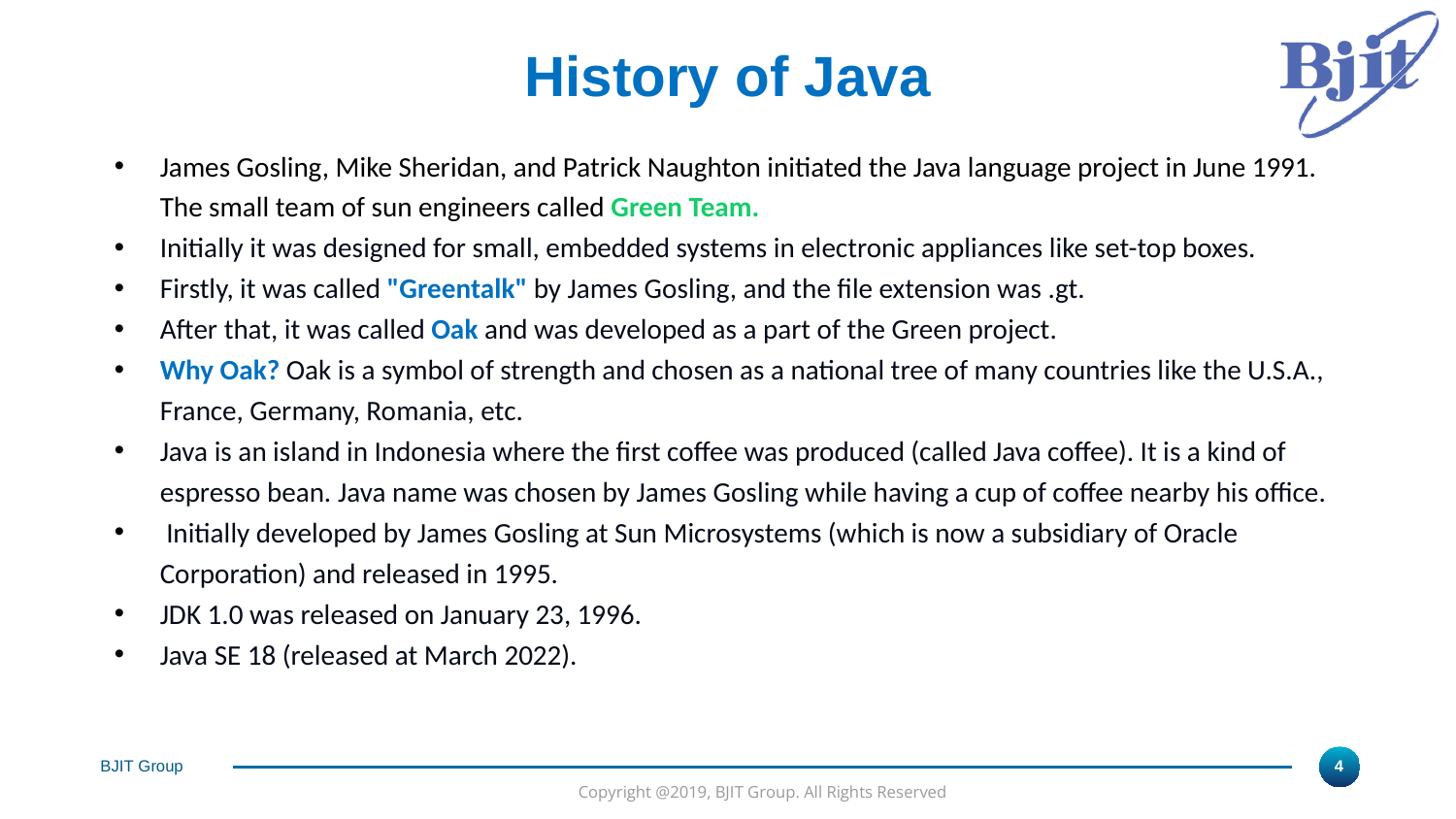

# History of Java
James Gosling, Mike Sheridan, and Patrick Naughton initiated the Java language project in June 1991. The small team of sun engineers called Green Team.
Initially it was designed for small, embedded systems in electronic appliances like set-top boxes.
Firstly, it was called "Greentalk" by James Gosling, and the file extension was .gt.
After that, it was called Oak and was developed as a part of the Green project.
Why Oak? Oak is a symbol of strength and chosen as a national tree of many countries like the U.S.A., France, Germany, Romania, etc.
Java is an island in Indonesia where the first coffee was produced (called Java coffee). It is a kind of espresso bean. Java name was chosen by James Gosling while having a cup of coffee nearby his office.
 Initially developed by James Gosling at Sun Microsystems (which is now a subsidiary of Oracle Corporation) and released in 1995.
JDK 1.0 was released on January 23, 1996.
Java SE 18 (released at March 2022).